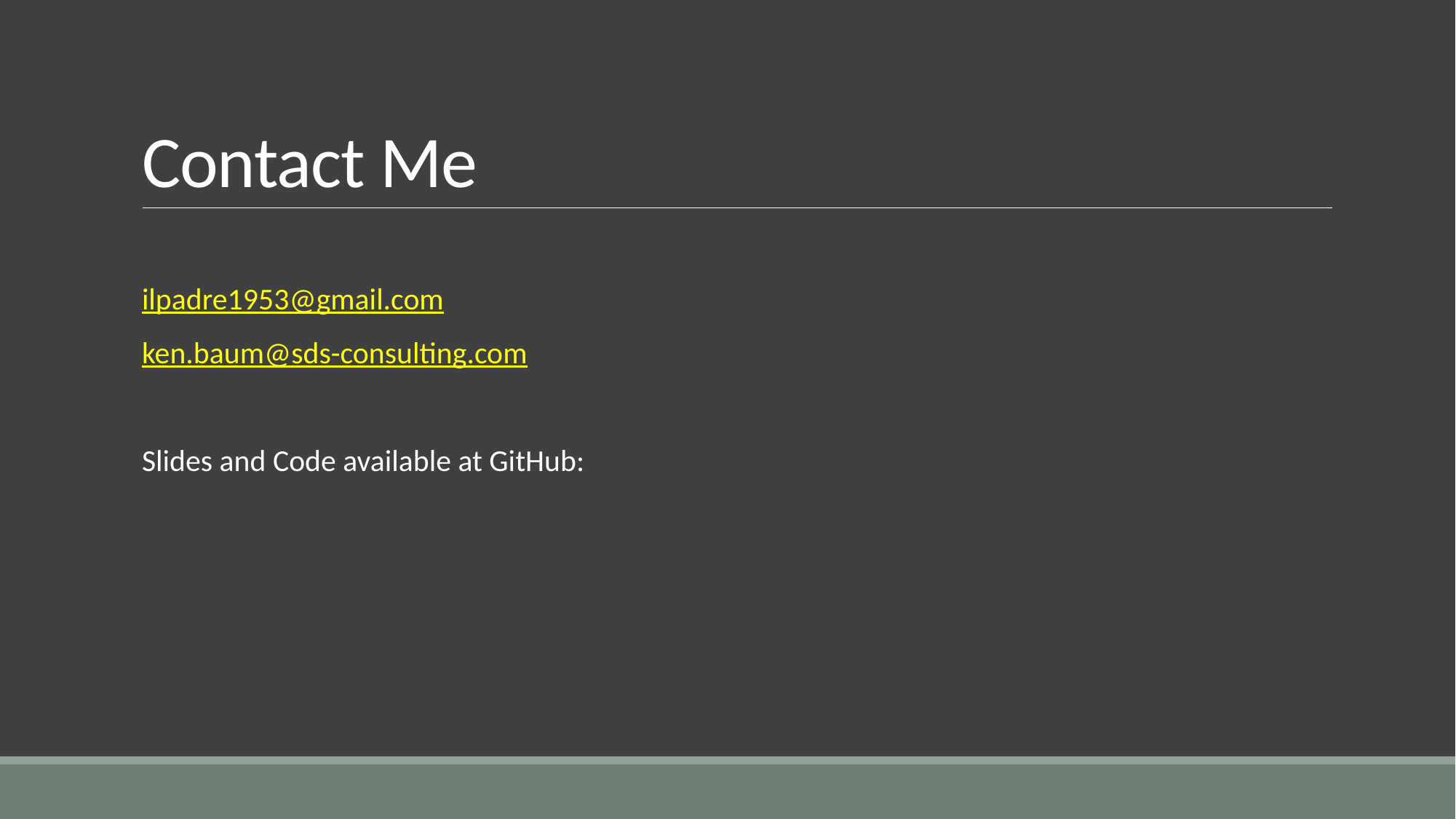

# Contact Me

ilpadre1953@gmail.com
ken.baum@sds-consulting.com

Slides and Code available at GitHub: